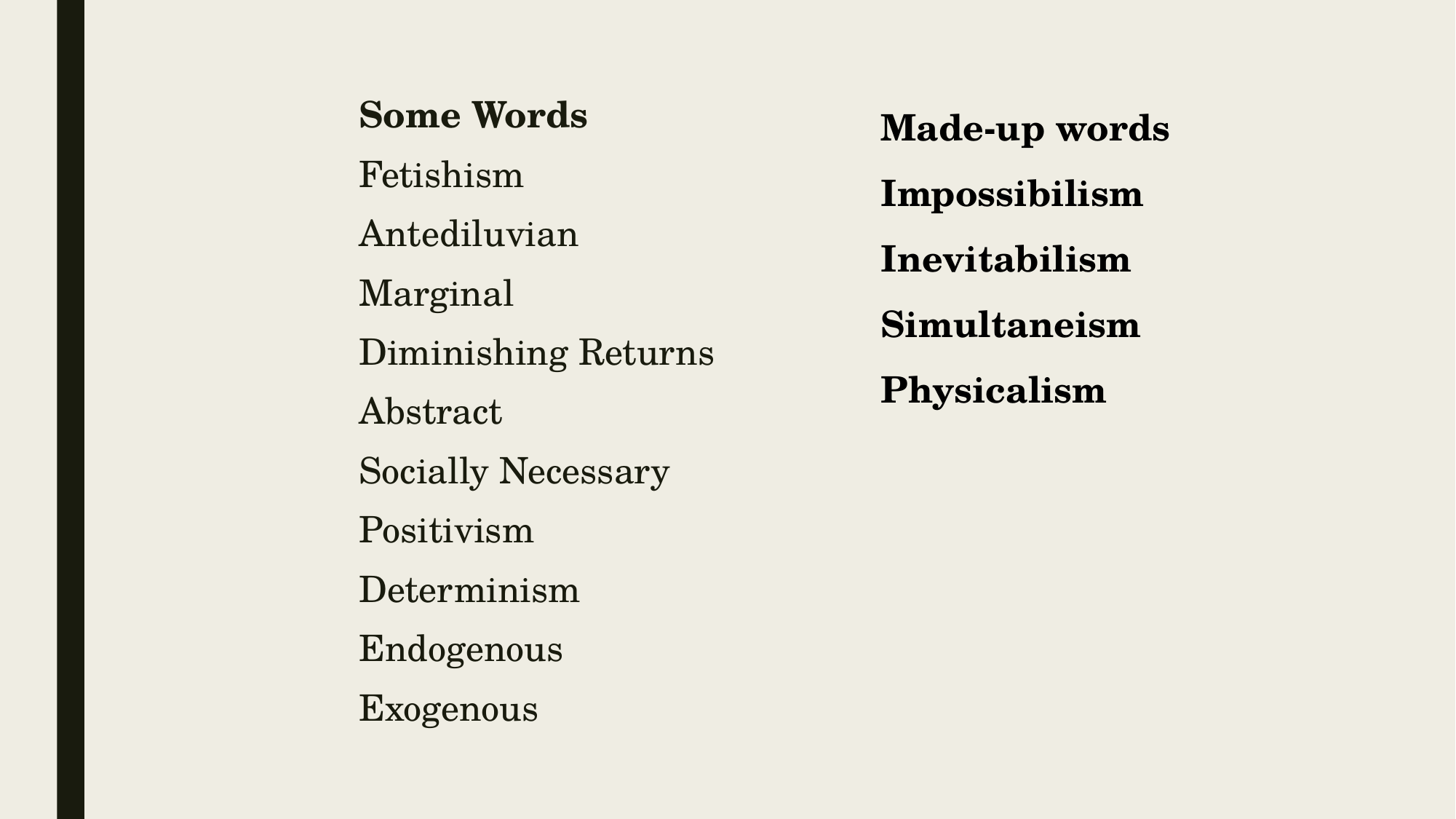

Made-up words
Impossibilism
Inevitabilism
Simultaneism
Physicalism

Some Words
Fetishism
Antediluvian
Marginal
Diminishing Returns
Abstract
Socially Necessary
Positivism
Determinism
Endogenous
Exogenous